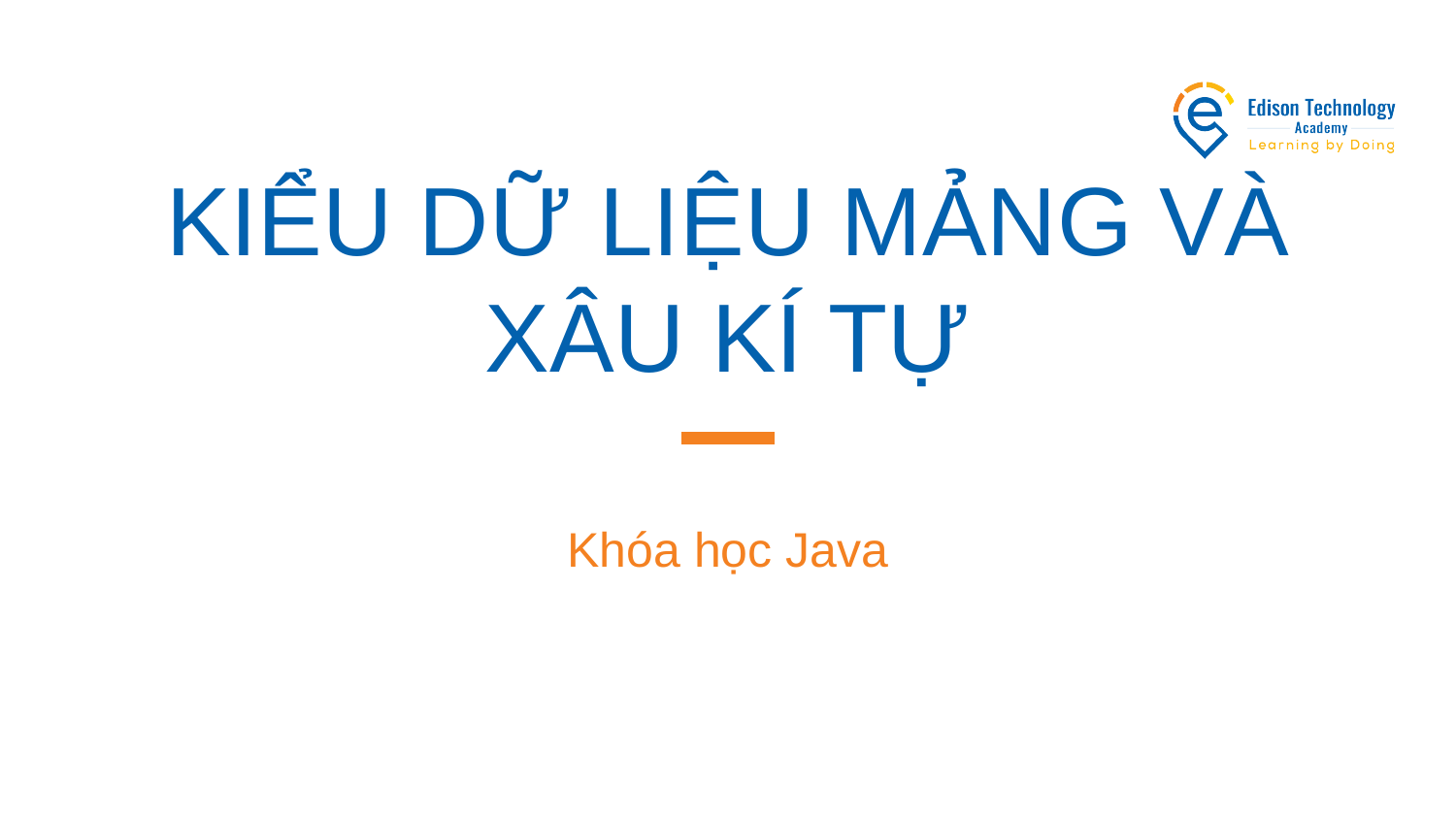

# KIỂU DỮ LIỆU MẢNG VÀ XÂU KÍ TỰ
Khóa học Java